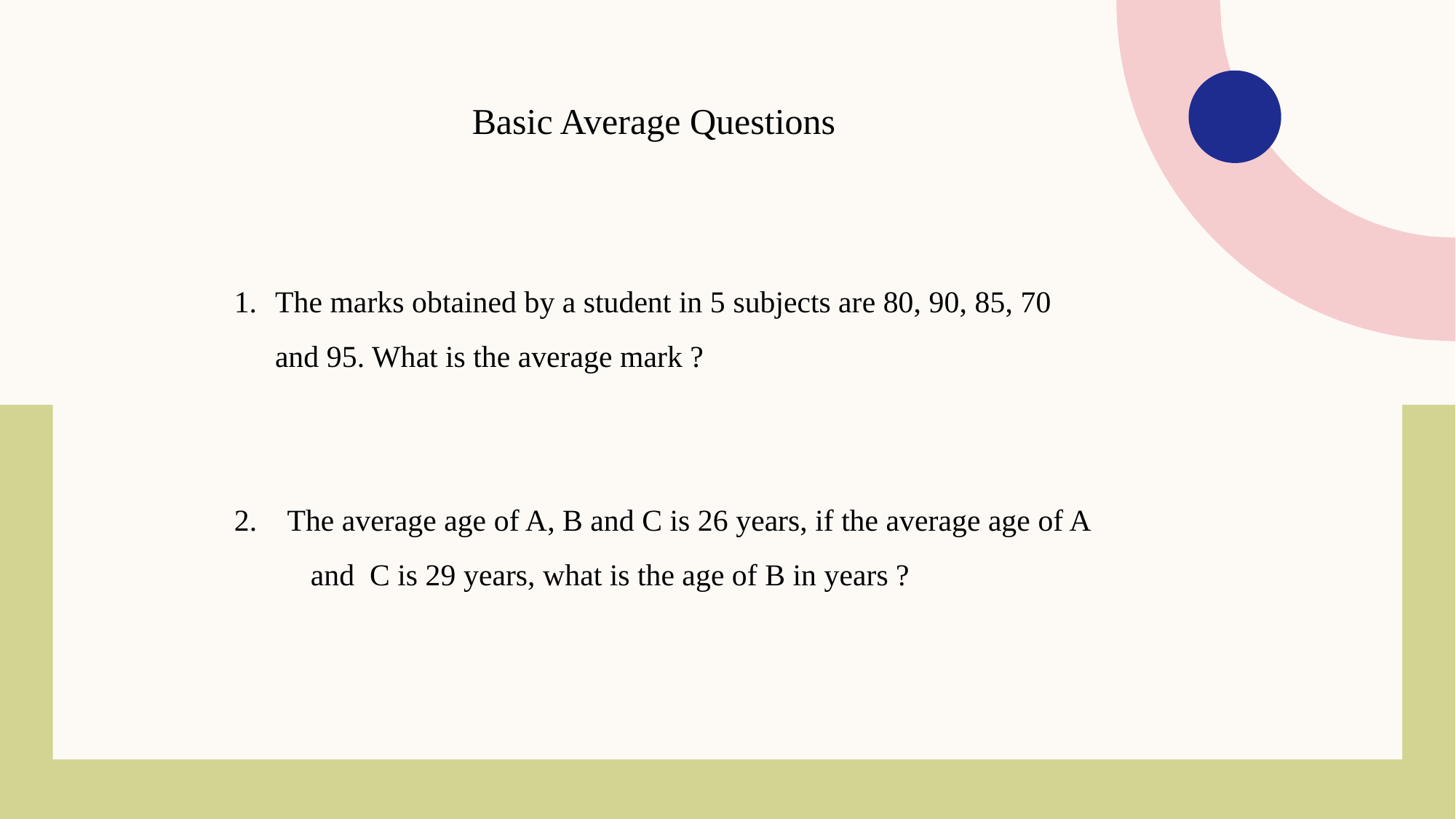

Basic Average Questions
The marks obtained by a student in 5 subjects are 80, 90, 85, 70 and 95. What is the average mark ?

2.    The average age of A, B and C is 26 years, if the average age of A            and  C is 29 years, what is the age of B in years ?